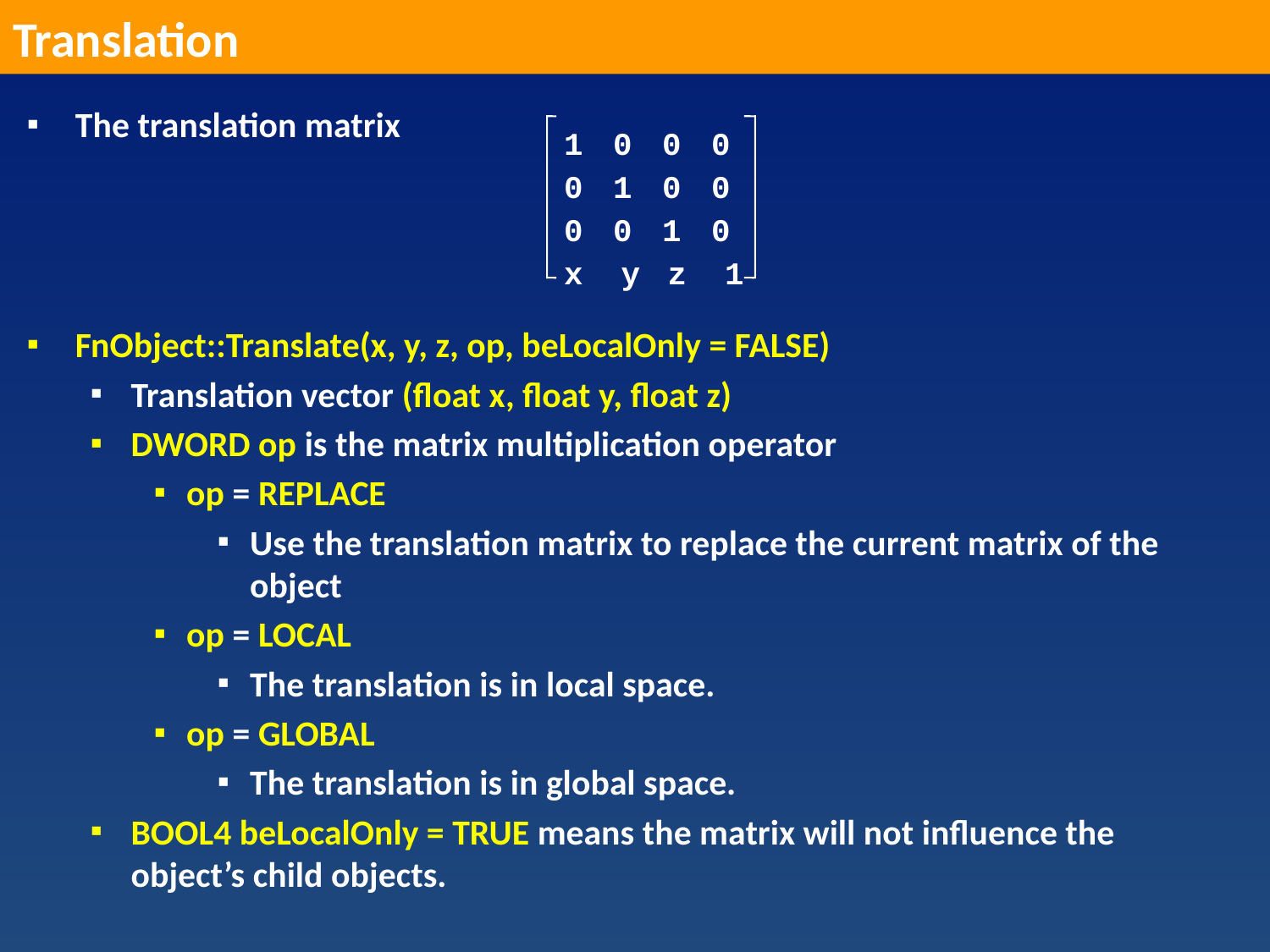

Translation
The translation matrix

1  0  0  0
0  1  0  0
0  0  1  0
x  y  z  1

FnObject::Translate(x, y, z, op, beLocalOnly = FALSE)
Translation vector (float x, float y, float z)
DWORD op is the matrix multiplication operator
op = REPLACE
Use the translation matrix to replace the current matrix of the object
op = LOCAL
The translation is in local space.
op = GLOBAL
The translation is in global space.
BOOL4 beLocalOnly = TRUE means the matrix will not influence the object’s child objects.